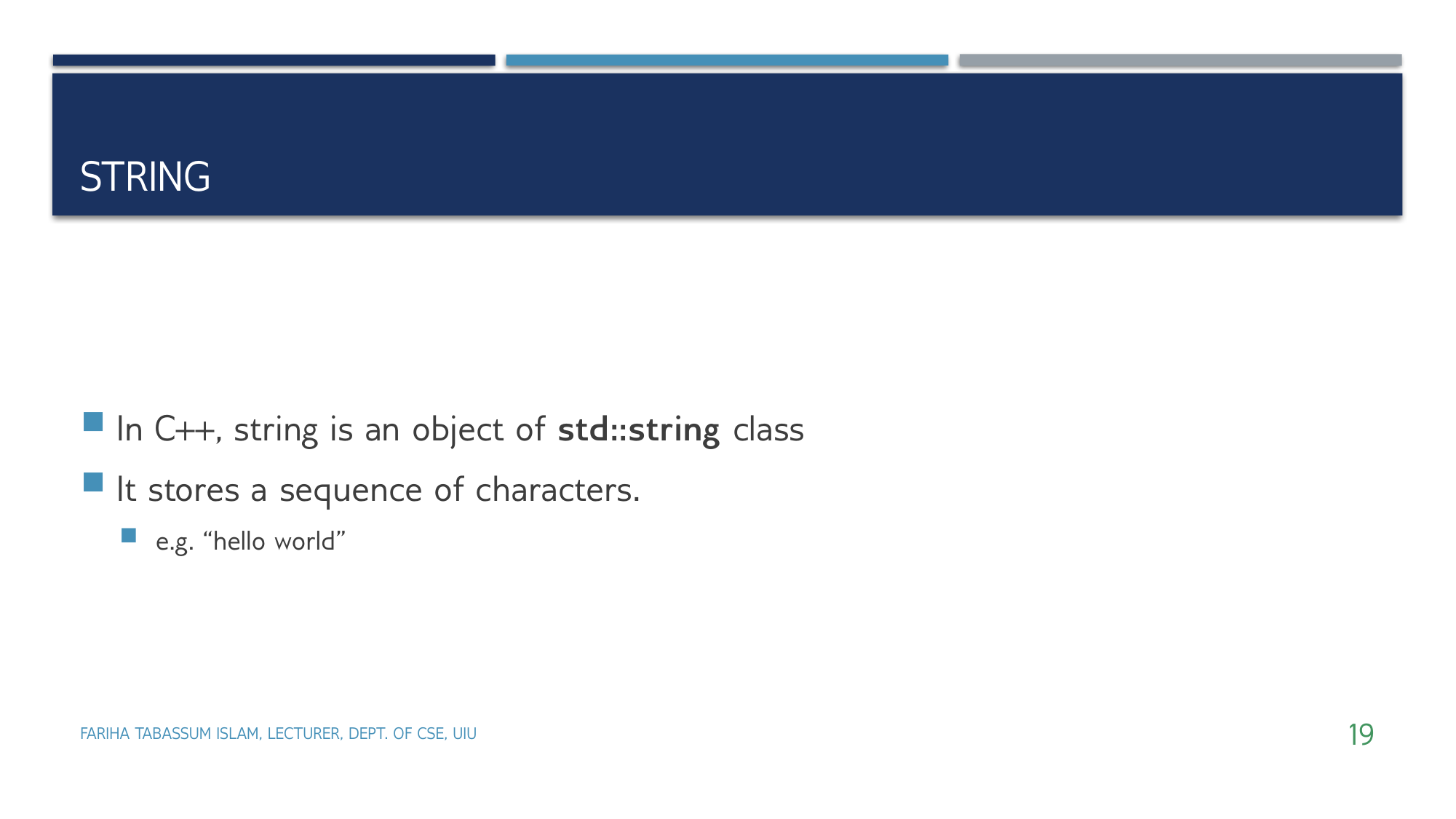

# String
In C++, string is an object of std::string class
It stores a sequence of characters.
e.g. “hello world”
Fariha Tabassum Islam, Lecturer, Dept. of CSE, UIU
19